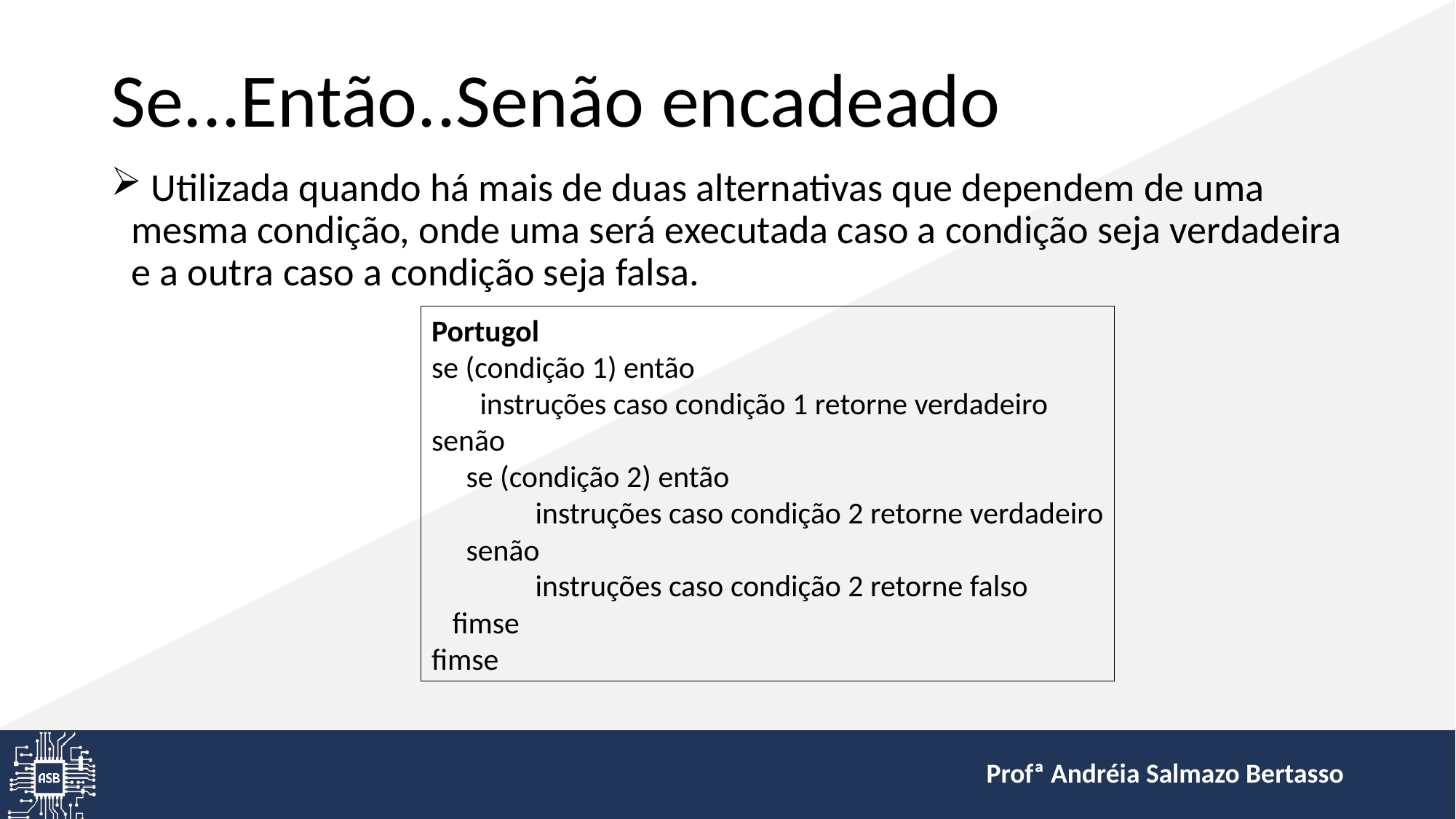

# Se...Então..Senão encadeado
 Utilizada quando há mais de duas alternativas que dependem de uma mesma condição, onde uma será executada caso a condição seja verdadeira e a outra caso a condição seja falsa.
Portugol
se (condição 1) então
       instruções caso condição 1 retorne verdadeiro
senão
     se (condição 2) então
               instruções caso condição 2 retorne verdadeiro
     senão
               instruções caso condição 2 retorne falso
   fimse
fimse